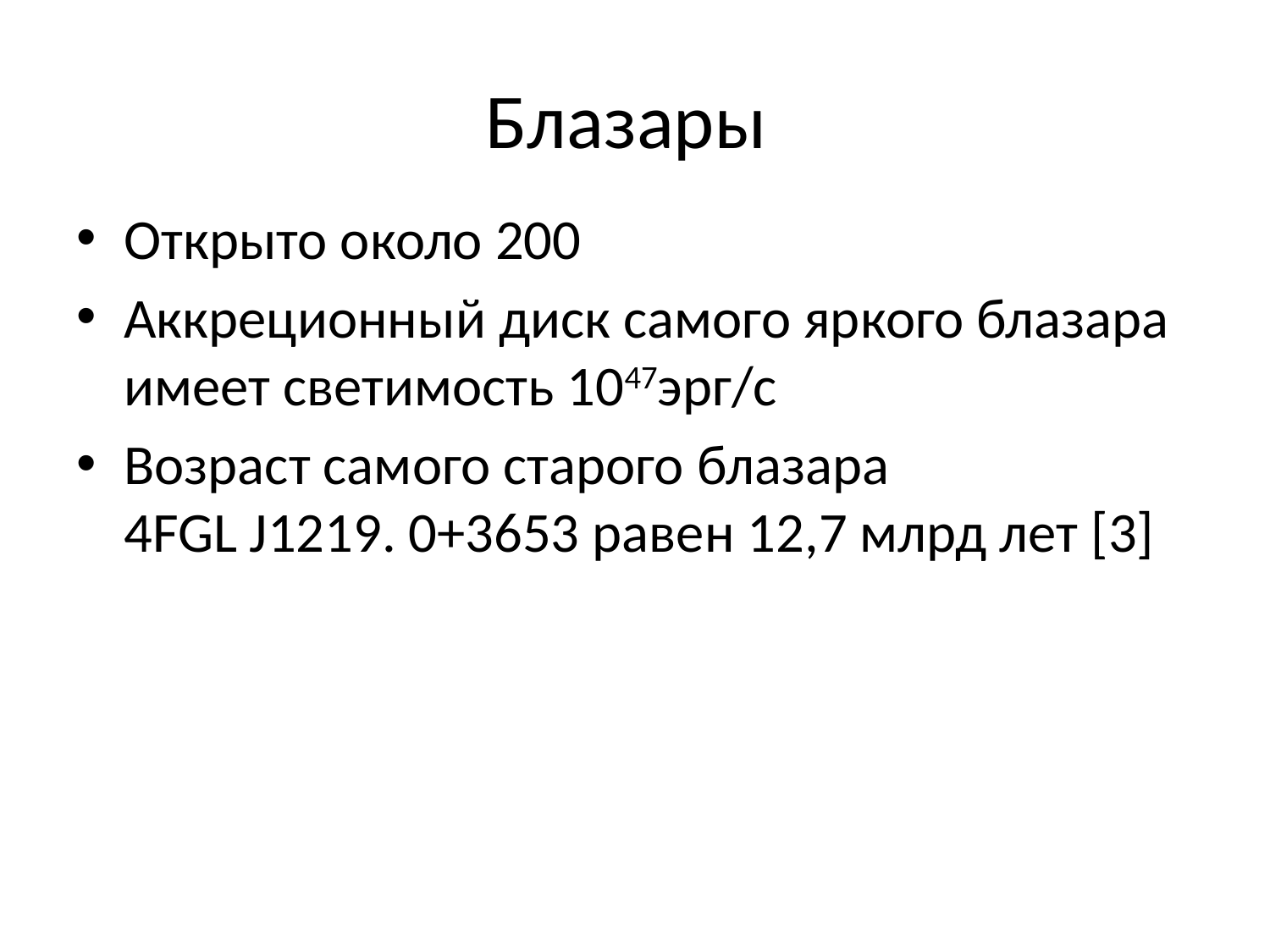

# Блазары
Открыто около 200
Аккреционный диск самого яркого блазара имеет светимость 1047эрг/с
Возраст самого старого блазара
4FGL J1219. 0+3653 равен 12,7 млрд лет [3]